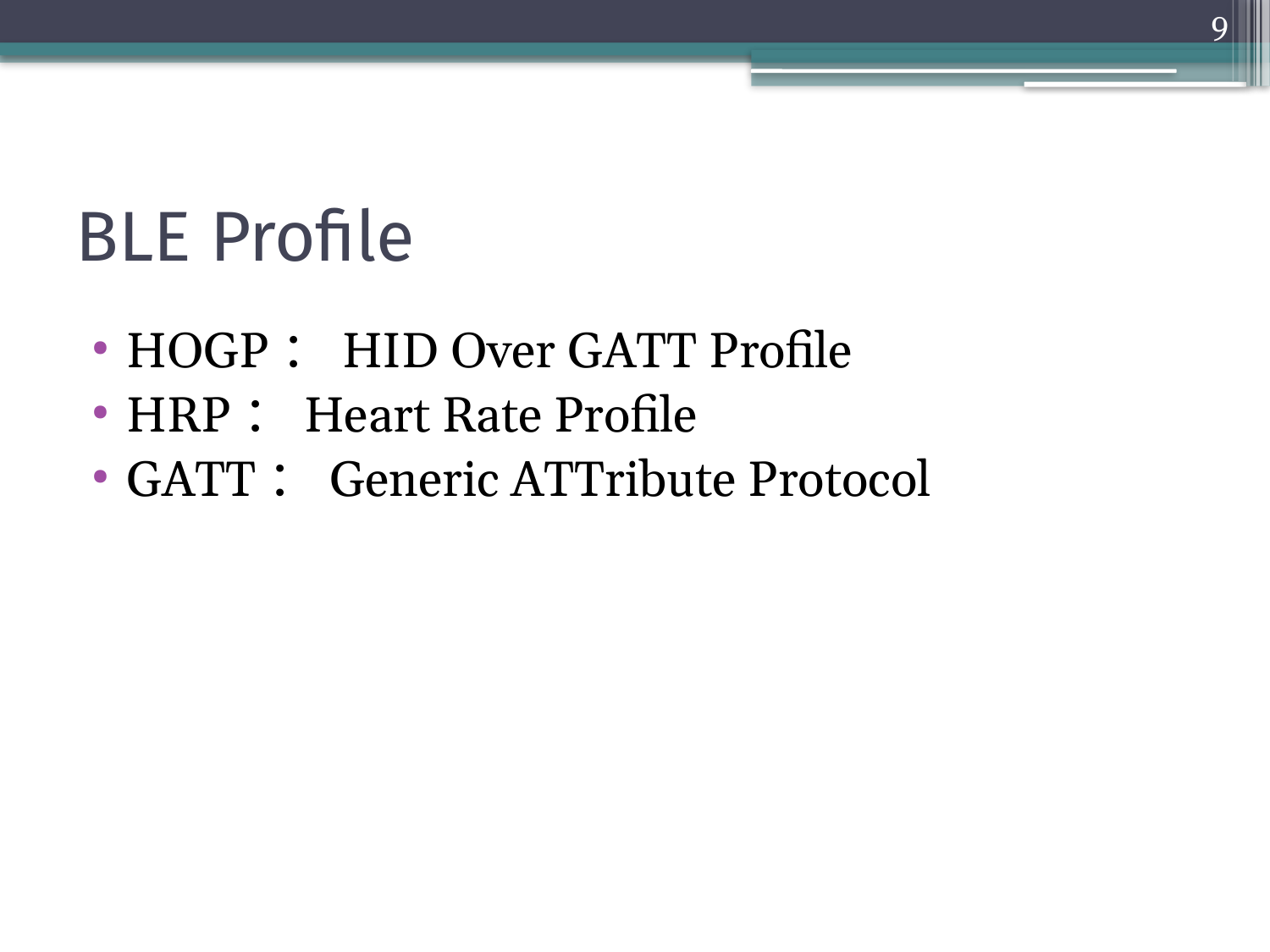

9
# BLE Profile
HOGP：HID Over GATT Profile
HRP：Heart Rate Profile
GATT：Generic ATTribute Protocol